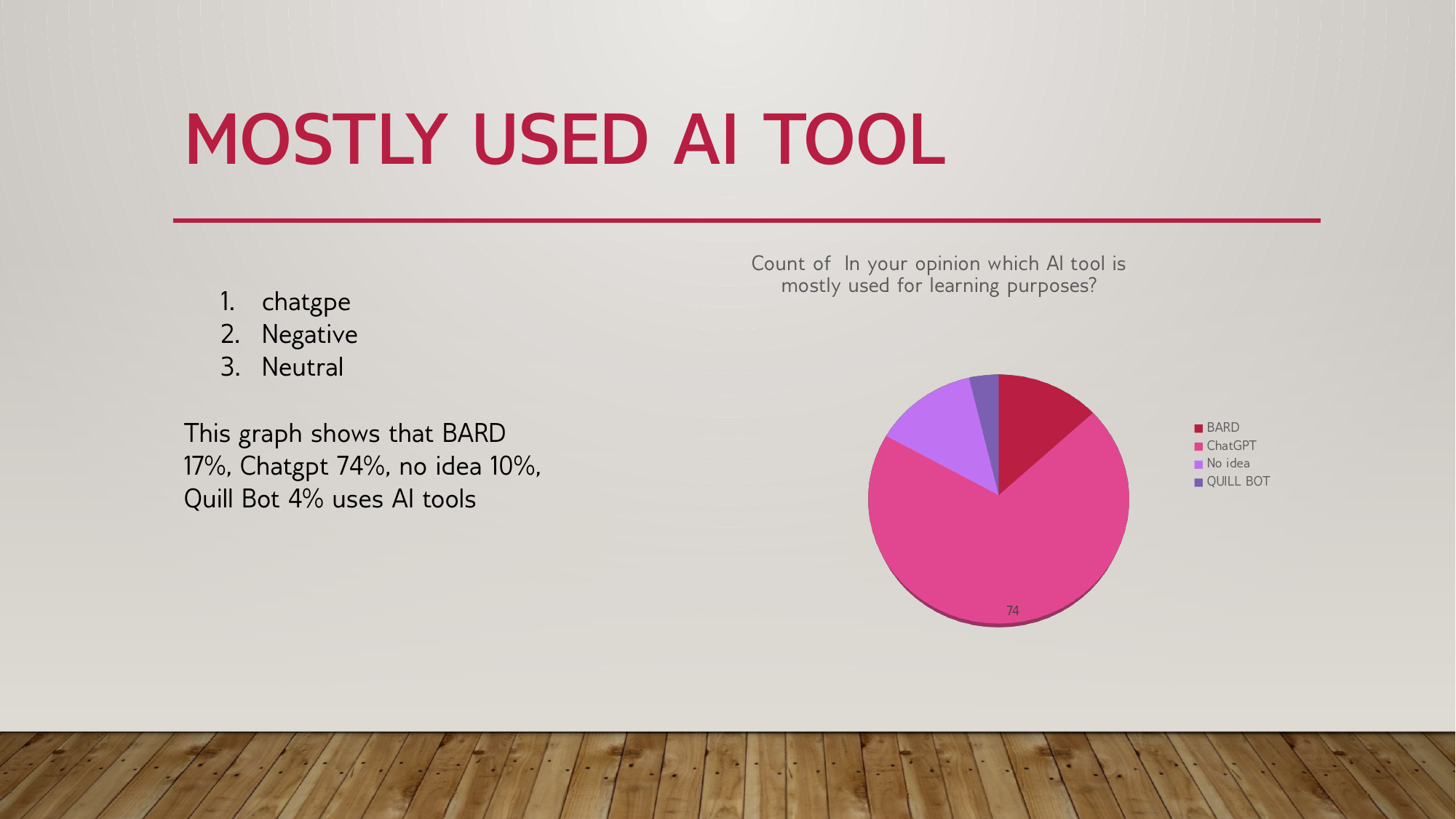

# Mostly used ai tool

[unsupported chart]

chatgpe
Negative
Neutral
This graph shows that BARD 17%, Chatgpt 74%, no idea 10%, Quill Bot 4% uses AI tools